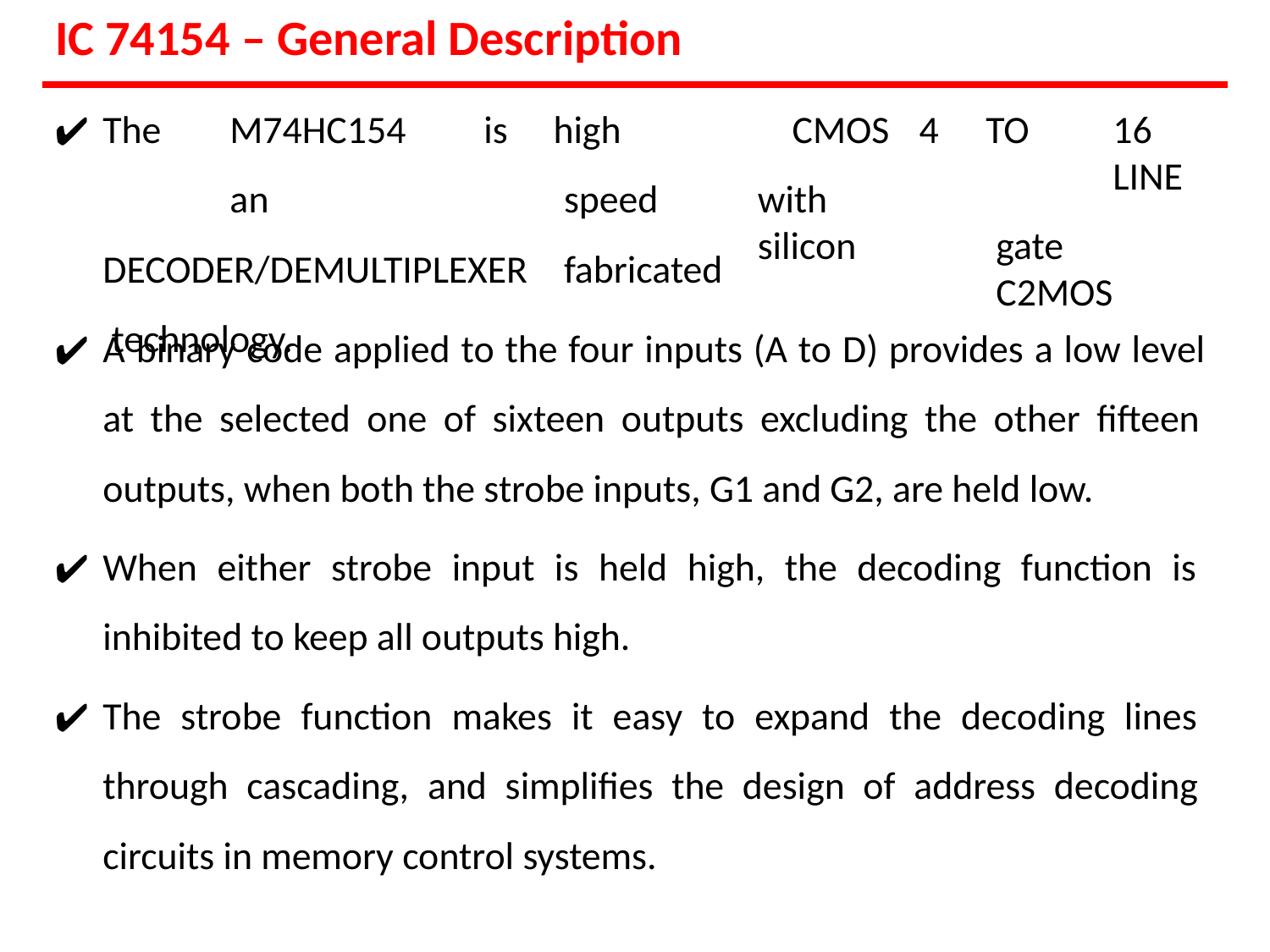

# IC 74154 – General Description
The	M74HC154	is	an  DECODER/DEMULTIPLEXER  technology.
high	speed  fabricated
CMOS	4
with	silicon
TO	16	LINE
gate	C2MOS

A binary code applied to the four inputs (A to D) provides a low level  at the selected one of sixteen outputs excluding the other fifteen  outputs, when both the strobe inputs, G1 and G2, are held low.
When either strobe input is held high, the decoding function is  inhibited to keep all outputs high.
The strobe function makes it easy to expand the decoding lines  through cascading, and simplifies the design of address decoding  circuits in memory control systems.